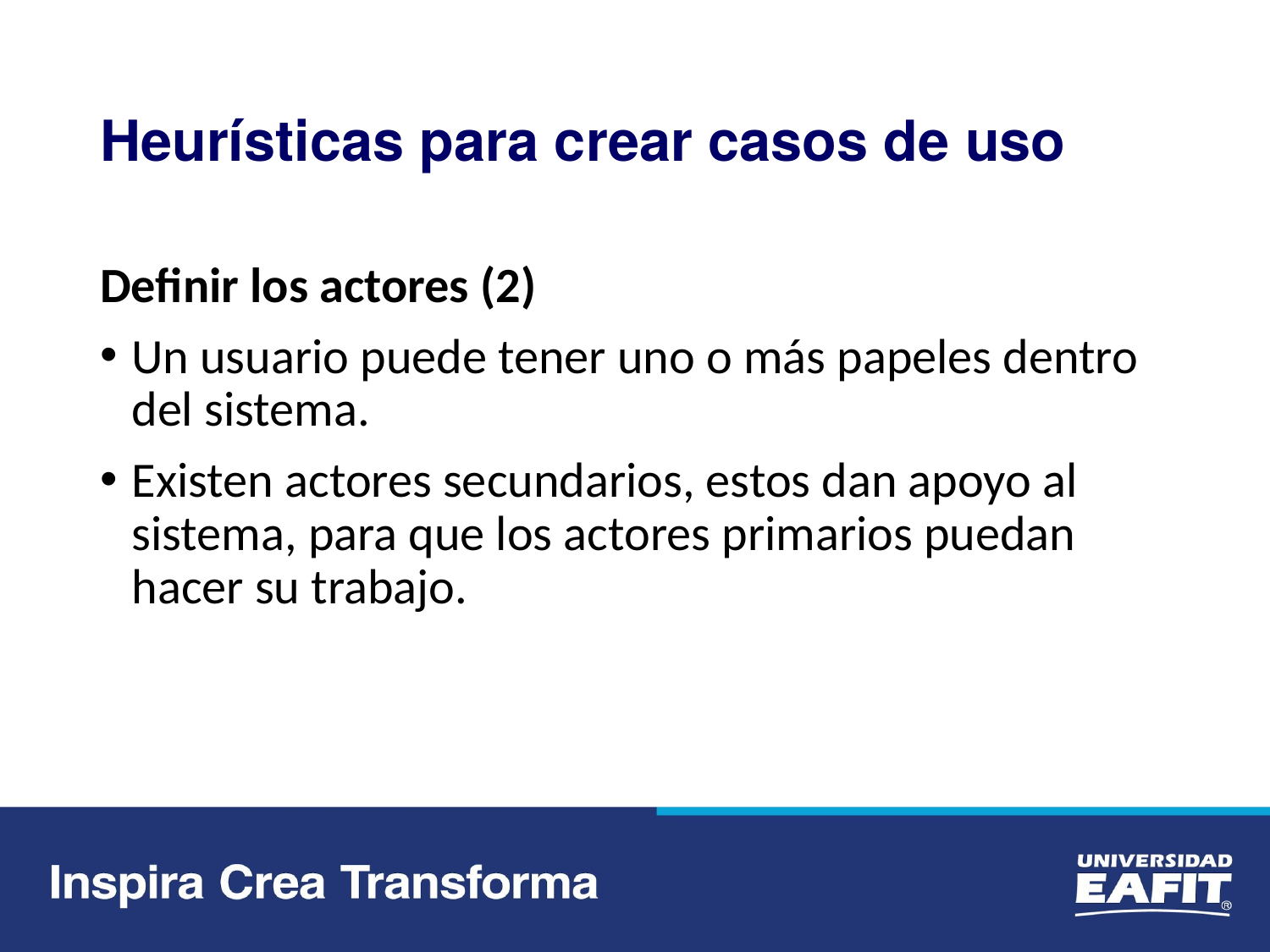

# Heurísticas para crear casos de uso
Definir los actores (2)
Un usuario puede tener uno o más papeles dentro del sistema.
Existen actores secundarios, estos dan apoyo al sistema, para que los actores primarios puedan hacer su trabajo.